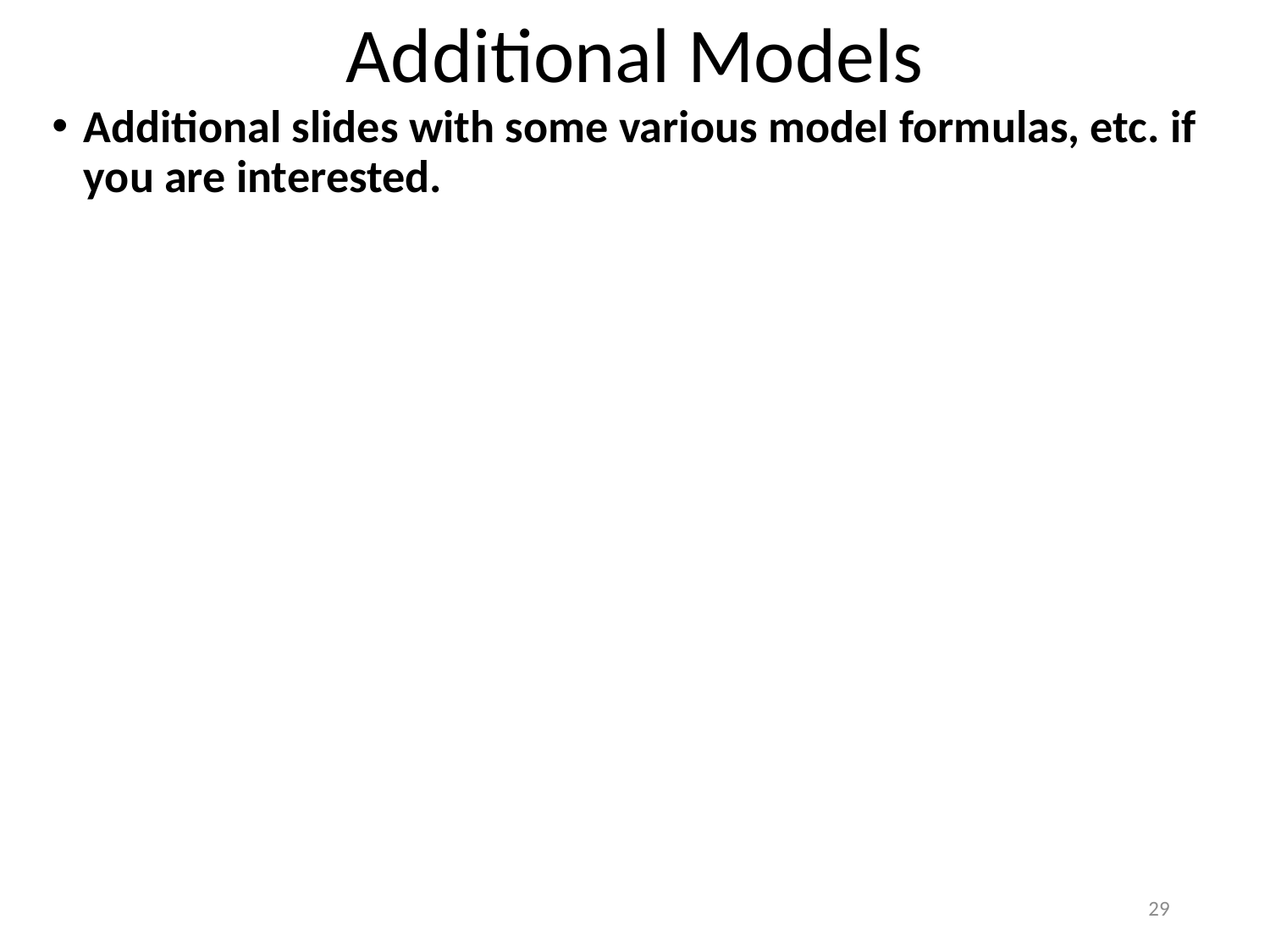

# Additional Models
Additional slides with some various model formulas, etc. if you are interested.

29